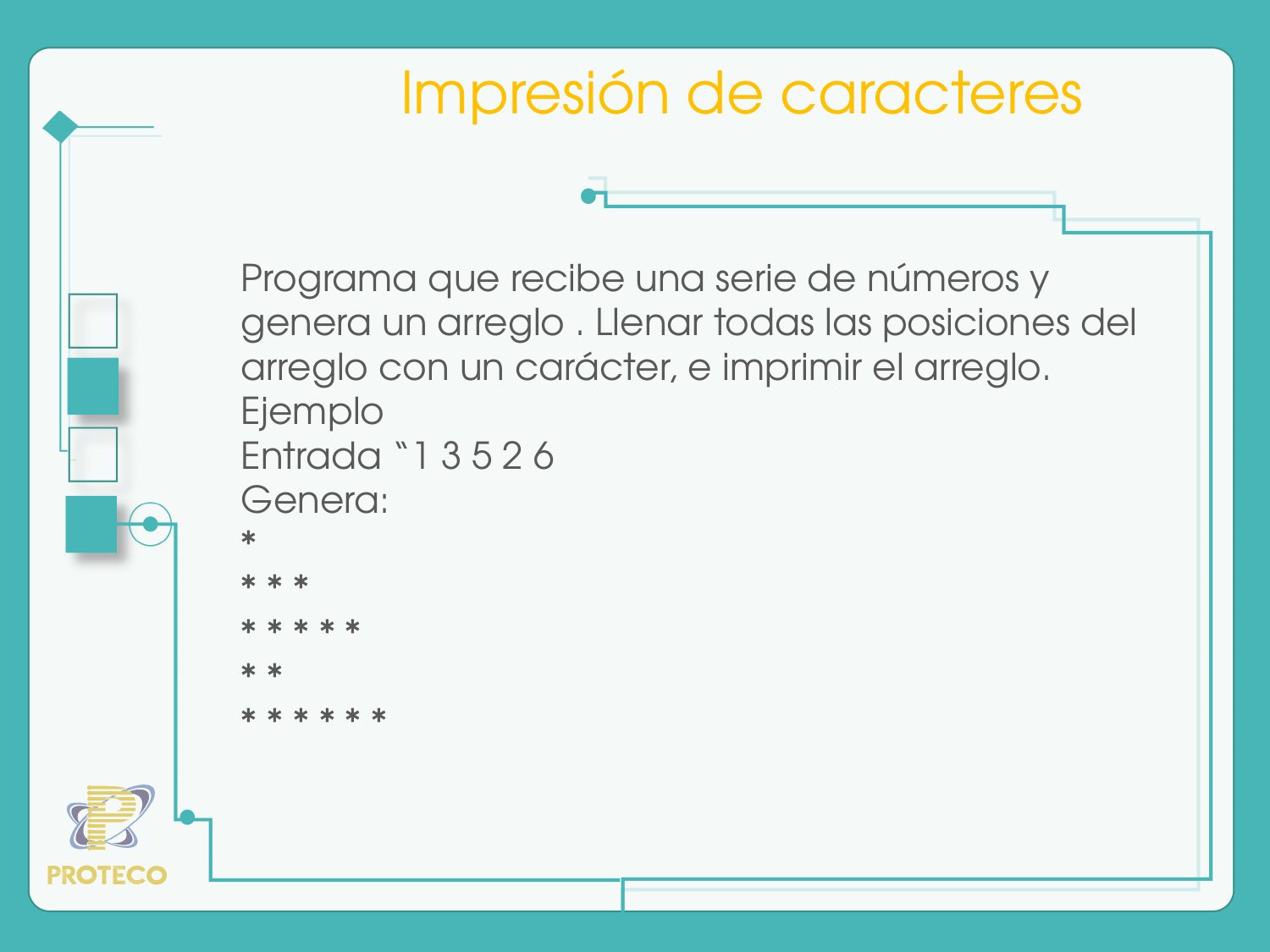

Impresión de caracteres
Programa que recibe una serie de números y genera un arreglo . Llenar todas las posiciones del arreglo con un carácter, e imprimir el arreglo.
Ejemplo
Entrada “1 3 5 2 6
Genera:
*
* * *
* * * * *
* *
* * * * * *